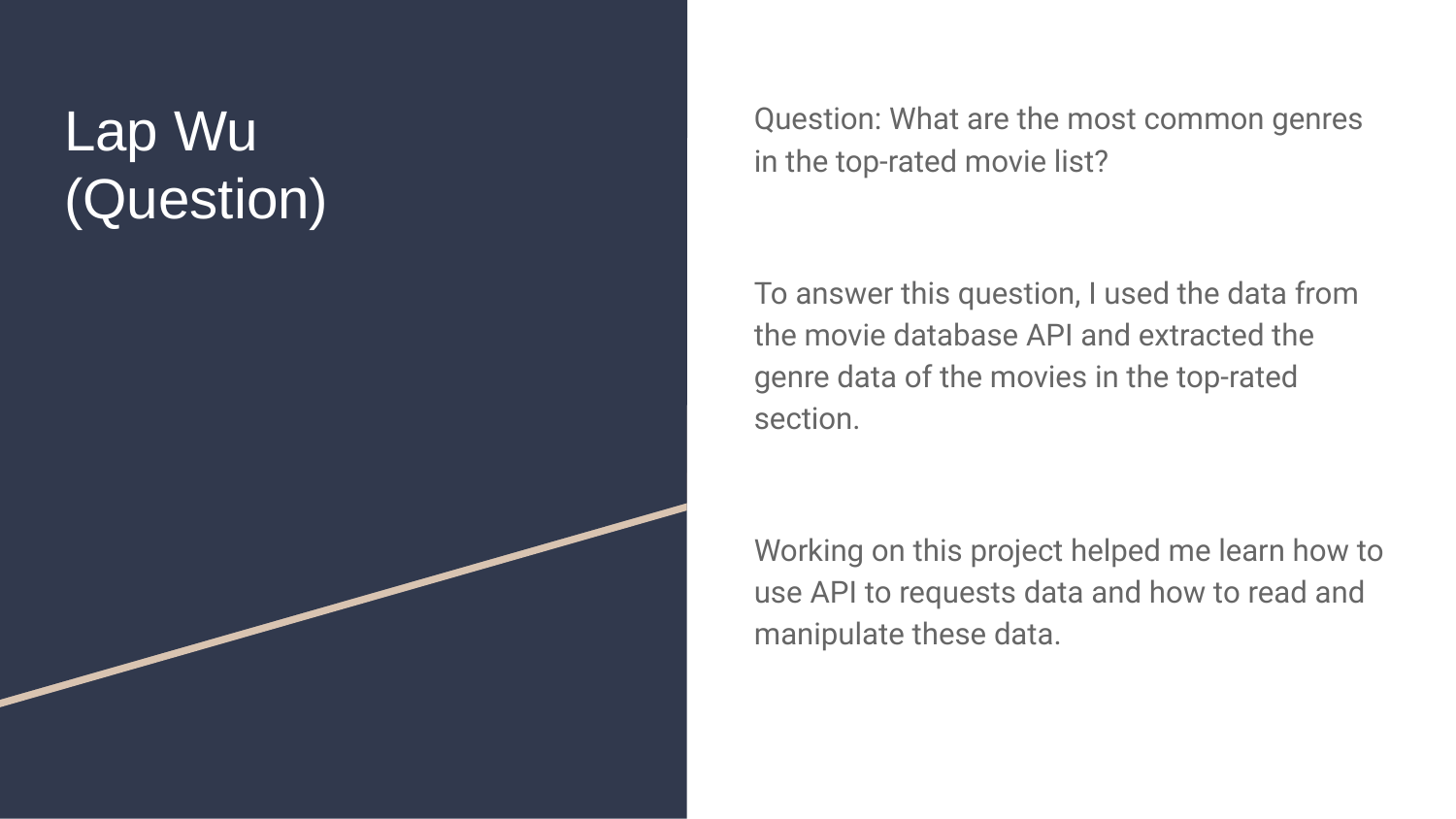

# Lap Wu
(Question)
Question: What are the most common genres in the top-rated movie list?

To answer this question, I used the data from the movie database API and extracted the genre data of the movies in the top-rated section.

Working on this project helped me learn how to use API to requests data and how to read and manipulate these data.